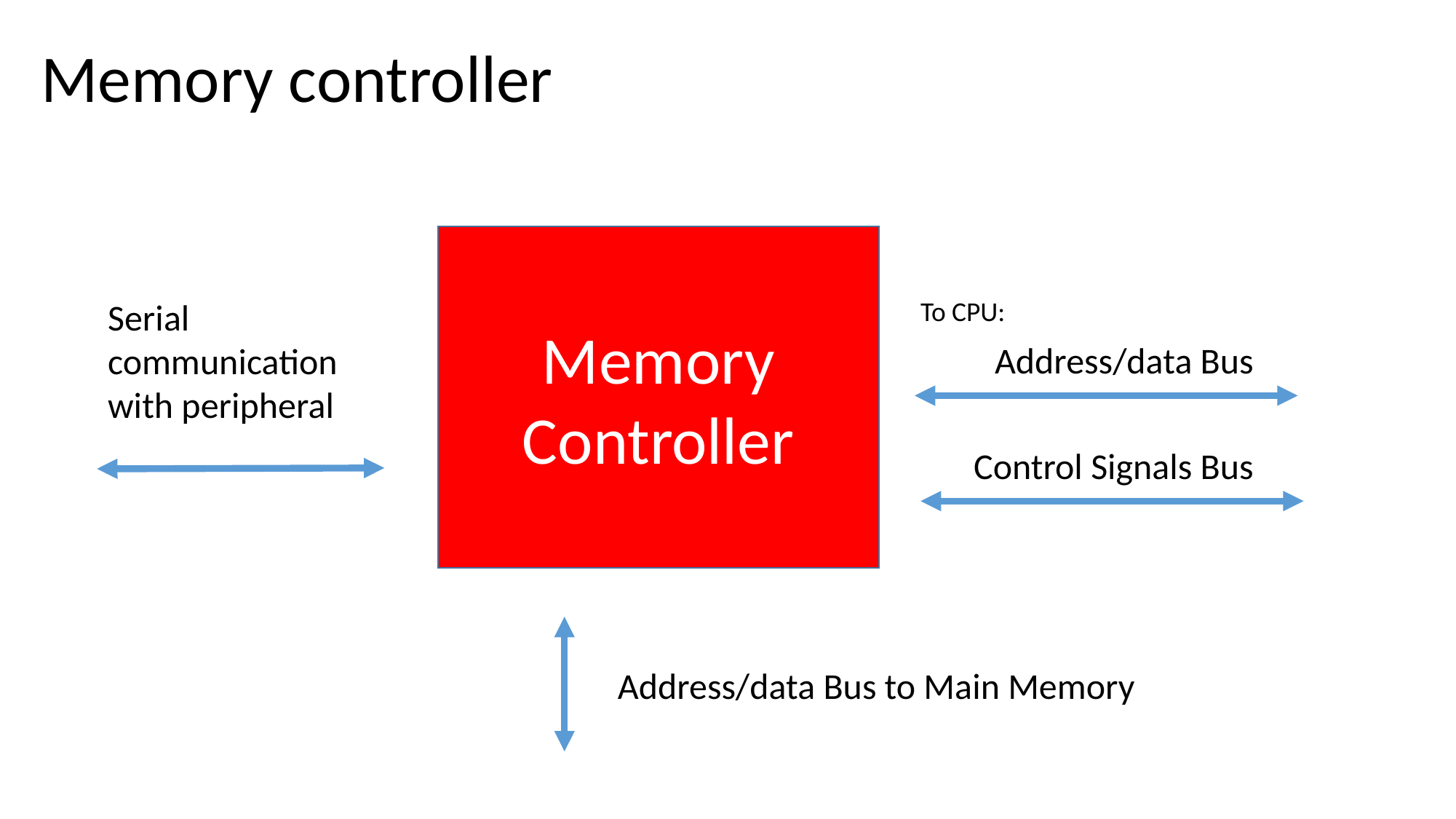

# Memory controller
Memory Controller
Serial communication with peripheral
To CPU:
Address/data Bus
Control Signals Bus
Address/data Bus to Main Memory